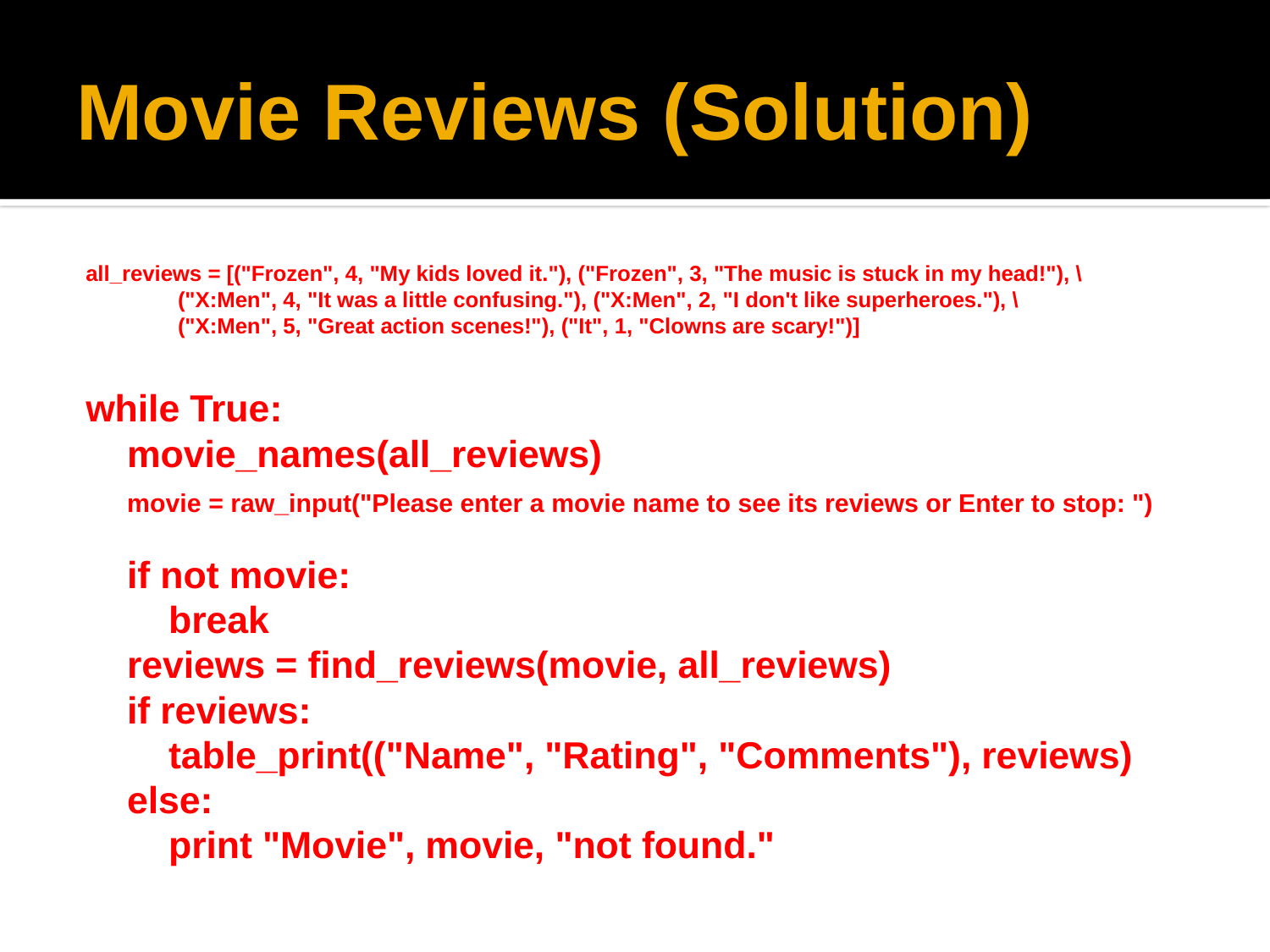

# Movie Reviews (Solution)
all_reviews = [("Frozen", 4, "My kids loved it."), ("Frozen", 3, "The music is stuck in my head!"), \
               ("X:Men", 4, "It was a little confusing."), ("X:Men", 2, "I don't like superheroes."), \
               ("X:Men", 5, "Great action scenes!"), ("It", 1, "Clowns are scary!")]

while True:
    movie_names(all_reviews)
    movie = raw_input("Please enter a movie name to see its reviews or Enter to stop: ")

    if not movie:
        break
    reviews = find_reviews(movie, all_reviews)
    if reviews:
        table_print(("Name", "Rating", "Comments"), reviews)
    else:
        print "Movie", movie, "not found."